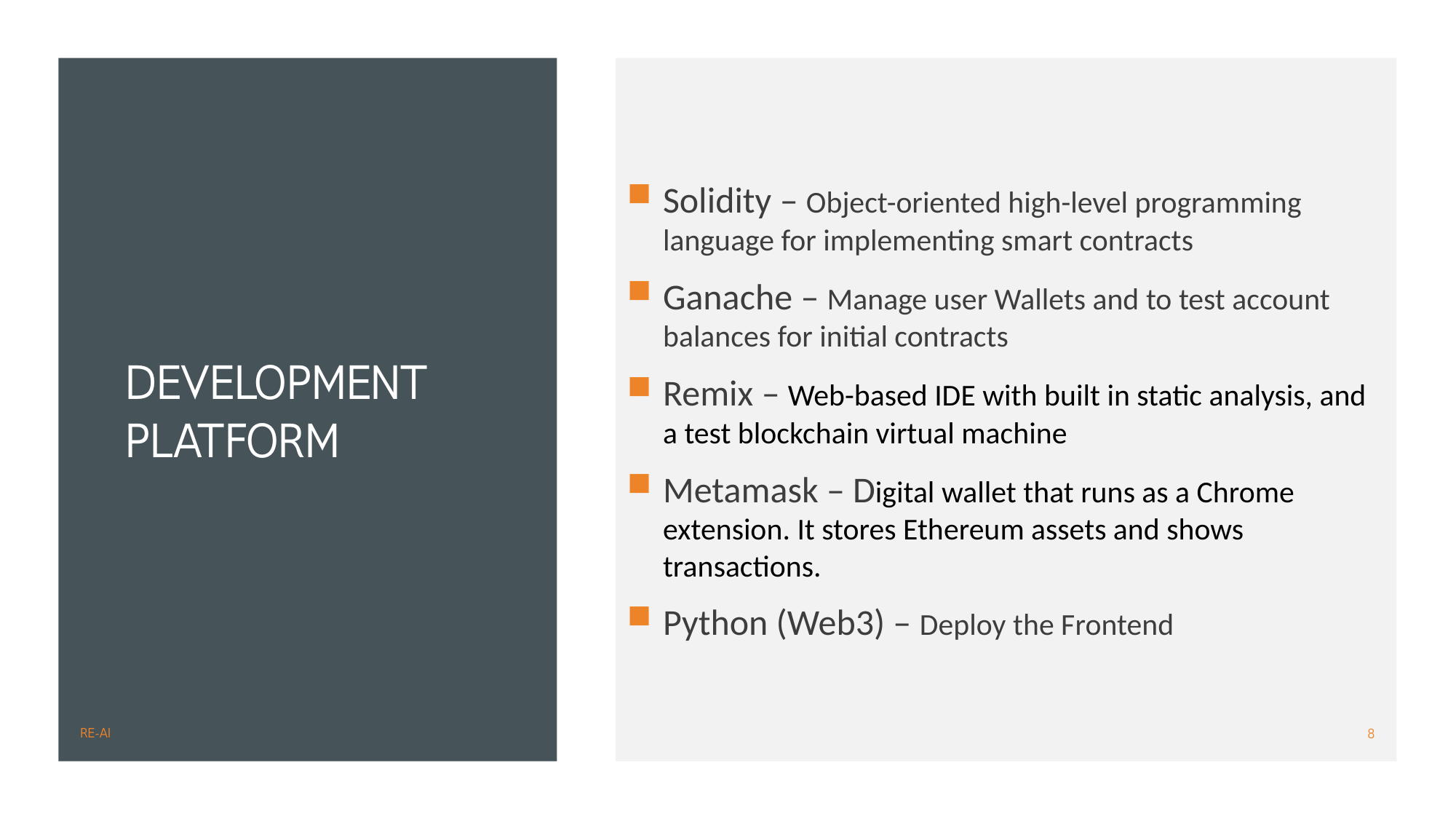

Solidity – Object-oriented high-level programming language for implementing smart contracts
Ganache – Manage user Wallets and to test account balances for initial contracts
Remix – Web-based IDE with built in static analysis, and a test blockchain virtual machine
Metamask – Digital wallet that runs as a Chrome extension. It stores Ethereum assets and shows transactions.
Python (Web3) – Deploy the Frontend
# Development platform
RE-Ai
8